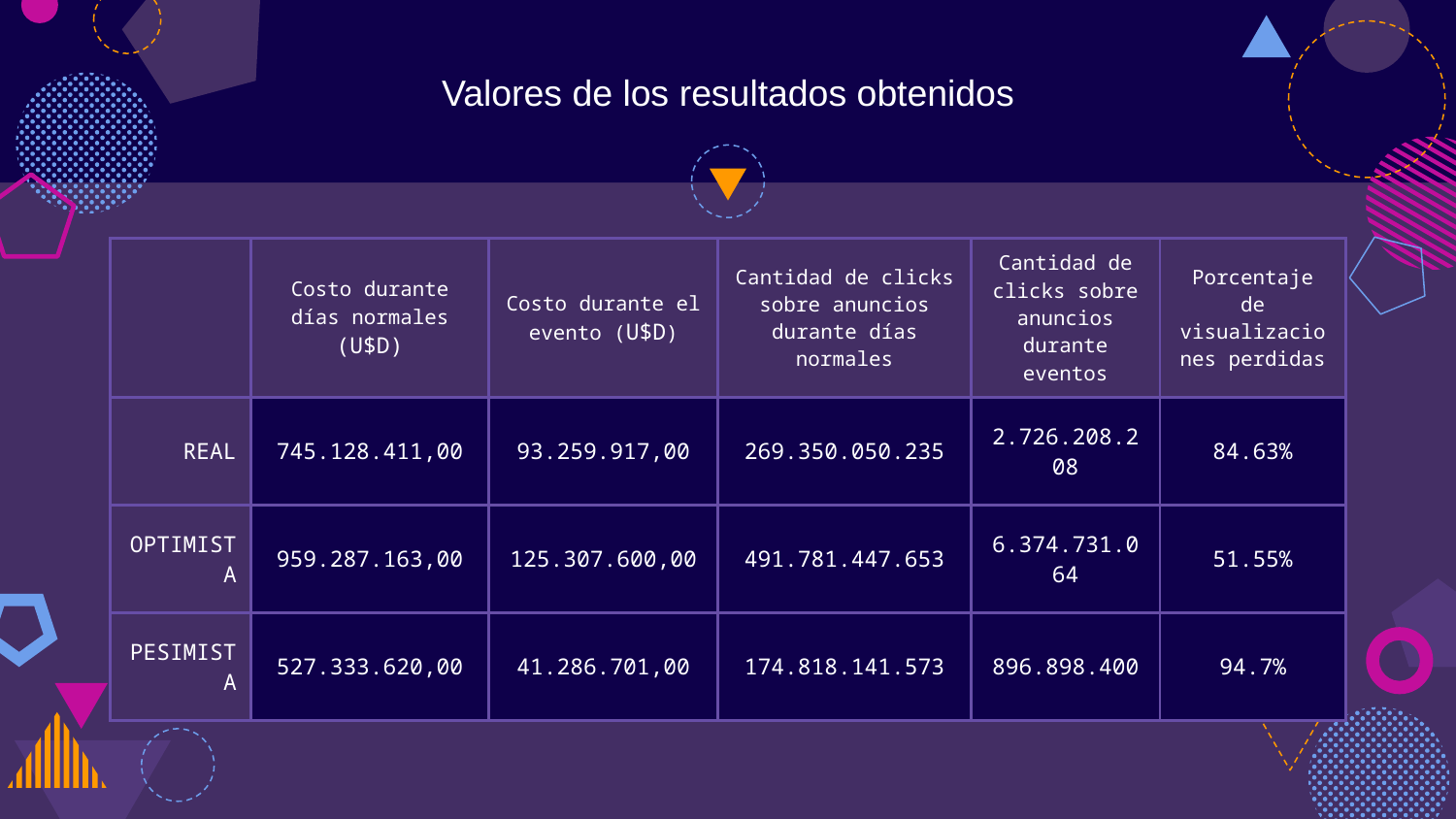

# Valores de los resultados obtenidos
|  | Costo durante días normales (U$D) | Costo durante el evento (U$D) | Cantidad de clicks sobre anuncios durante días normales | Cantidad de clicks sobre anuncios durante eventos | Porcentaje de visualizaciones perdidas |
| --- | --- | --- | --- | --- | --- |
| REAL | 745.128.411,00 | 93.259.917,00 | 269.350.050.235 | 2.726.208.208 | 84.63% |
| OPTIMISTA | 959.287.163,00 | 125.307.600,00 | 491.781.447.653 | 6.374.731.064 | 51.55% |
| PESIMISTA | 527.333.620,00 | 41.286.701,00 | 174.818.141.573 | 896.898.400 | 94.7% |